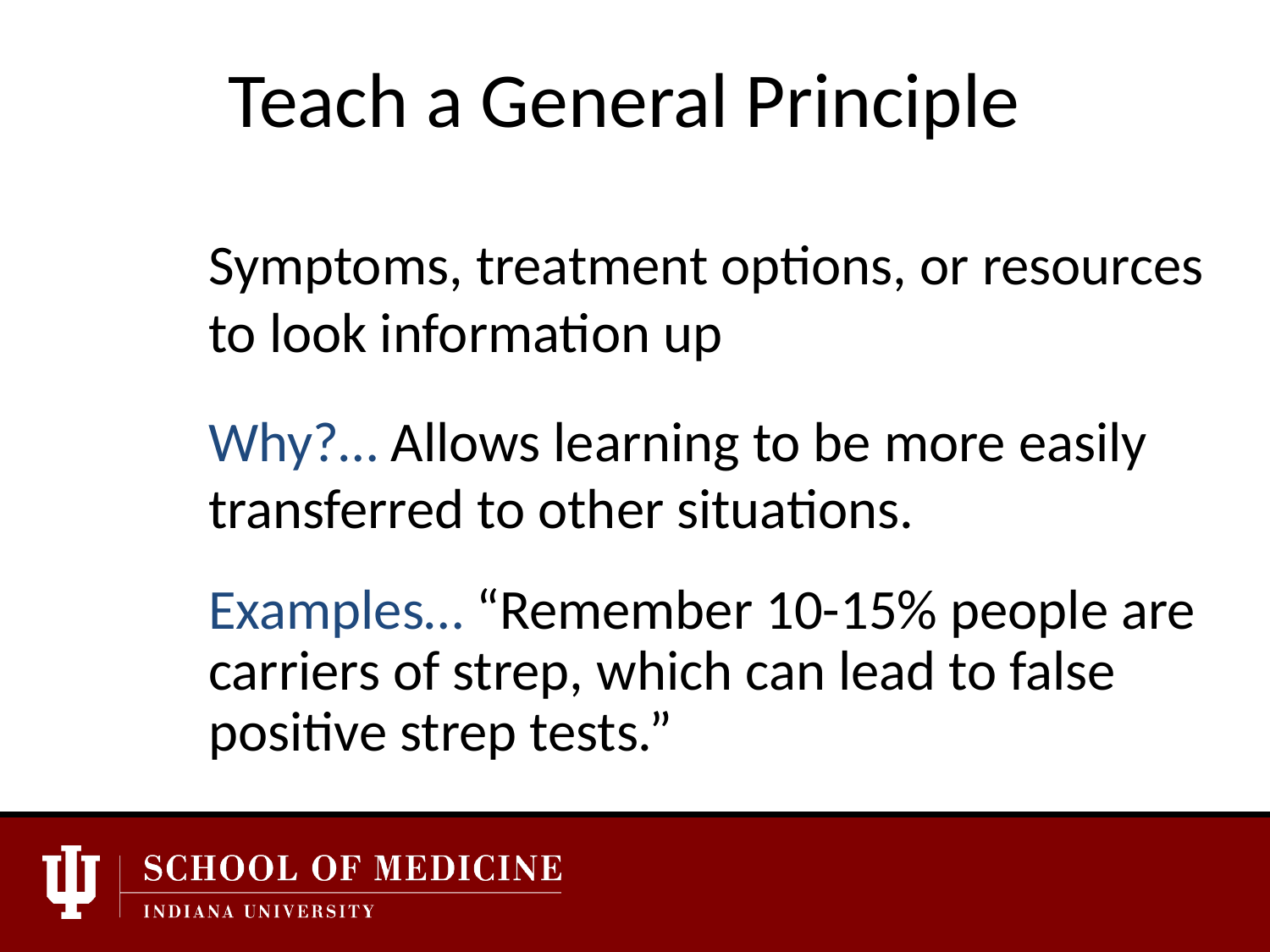

# Teach a General Principle
Symptoms, treatment options, or resources to look information up

Why?… Allows learning to be more easily transferred to other situations.

Examples… “Remember 10-15% people are carriers of strep, which can lead to false positive strep tests.”